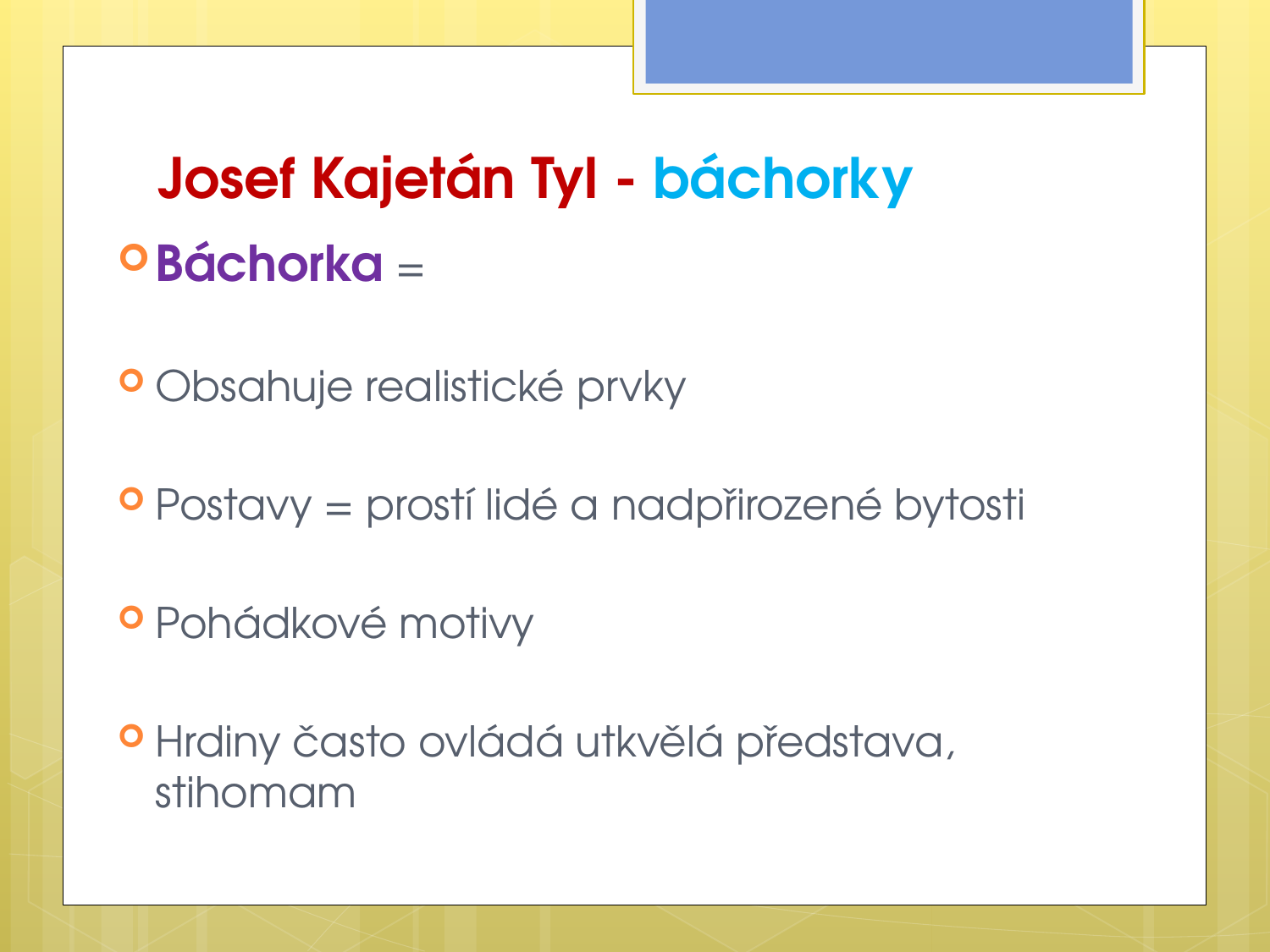

# Josef Kajetán Tyl - báchorky
Báchorka =

Obsahuje realistické prvky

Postavy = prostí lidé a nadpřirozené bytosti

Pohádkové motivy

Hrdiny často ovládá utkvělá představa, stihomam